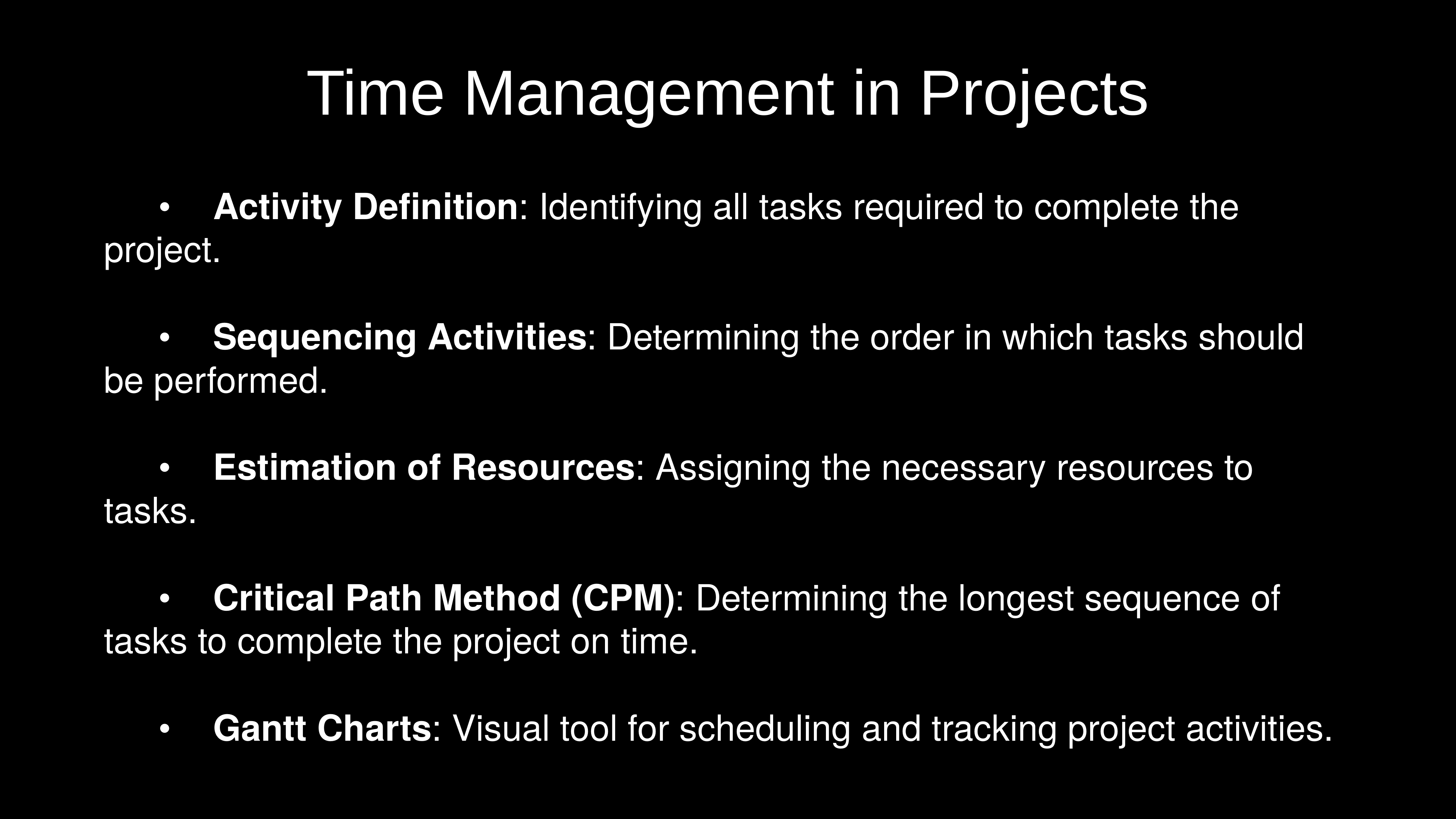

# Time Management in Projects
	•	Activity Definition: Identifying all tasks required to complete the project.
	•	Sequencing Activities: Determining the order in which tasks should be performed.
	•	Estimation of Resources: Assigning the necessary resources to tasks.
	•	Critical Path Method (CPM): Determining the longest sequence of tasks to complete the project on time.
	•	Gantt Charts: Visual tool for scheduling and tracking project activities.